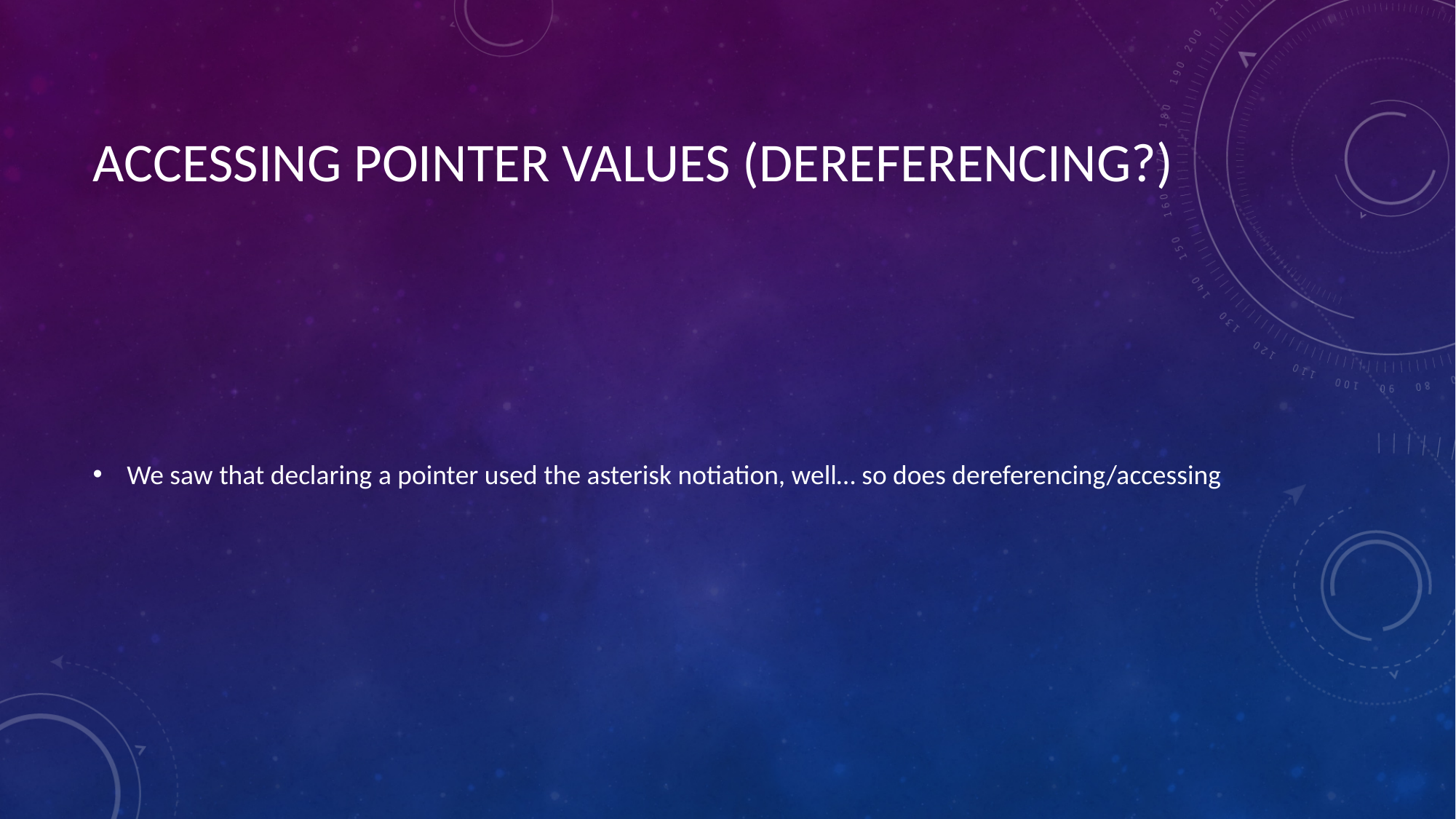

# Accessing Pointer Values (dereferencing?)
We saw that declaring a pointer used the asterisk notiation, well… so does dereferencing/accessing